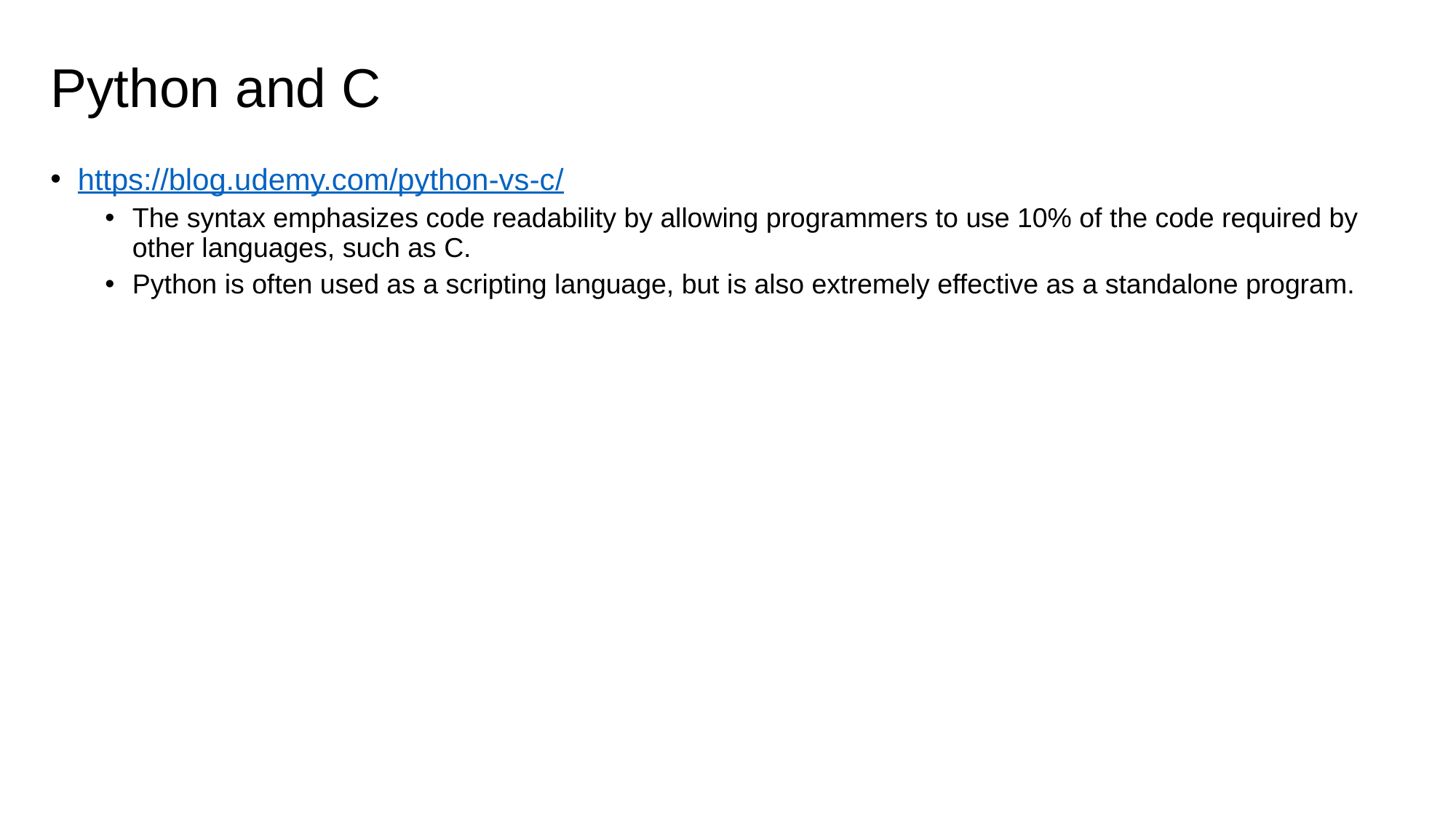

# Python and C
https://blog.udemy.com/python-vs-c/
The syntax emphasizes code readability by allowing programmers to use 10% of the code required by other languages, such as C.
Python is often used as a scripting language, but is also extremely effective as a standalone program.